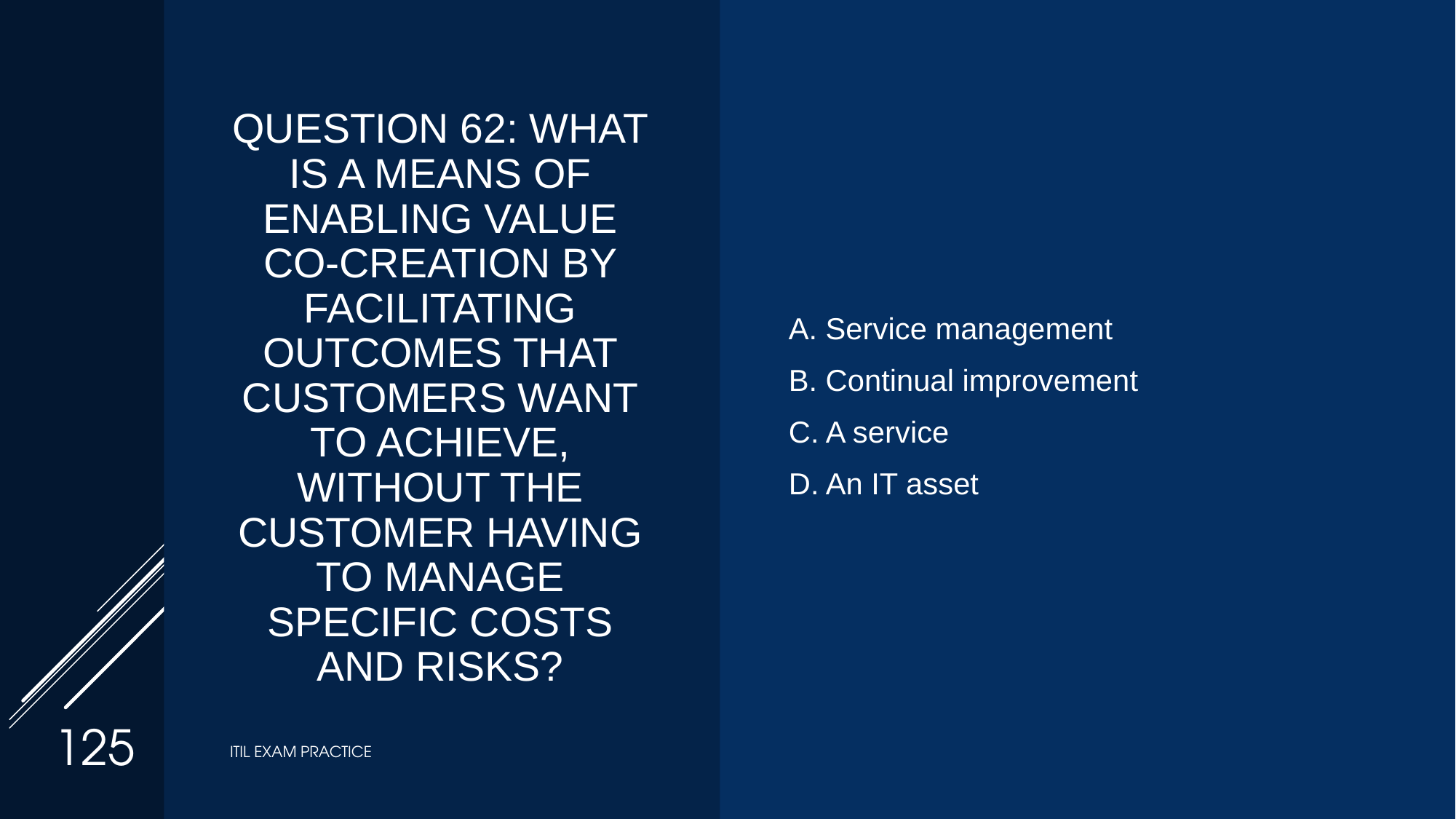

# Question 62: What is a means of enabling value co-creation by facilitating outcomes that customers want to achieve, without the customer having to manage specific costs and risks?
A. Service management
B. Continual improvement
C. A service
D. An IT asset
125
ITIL EXAM PRACTICE